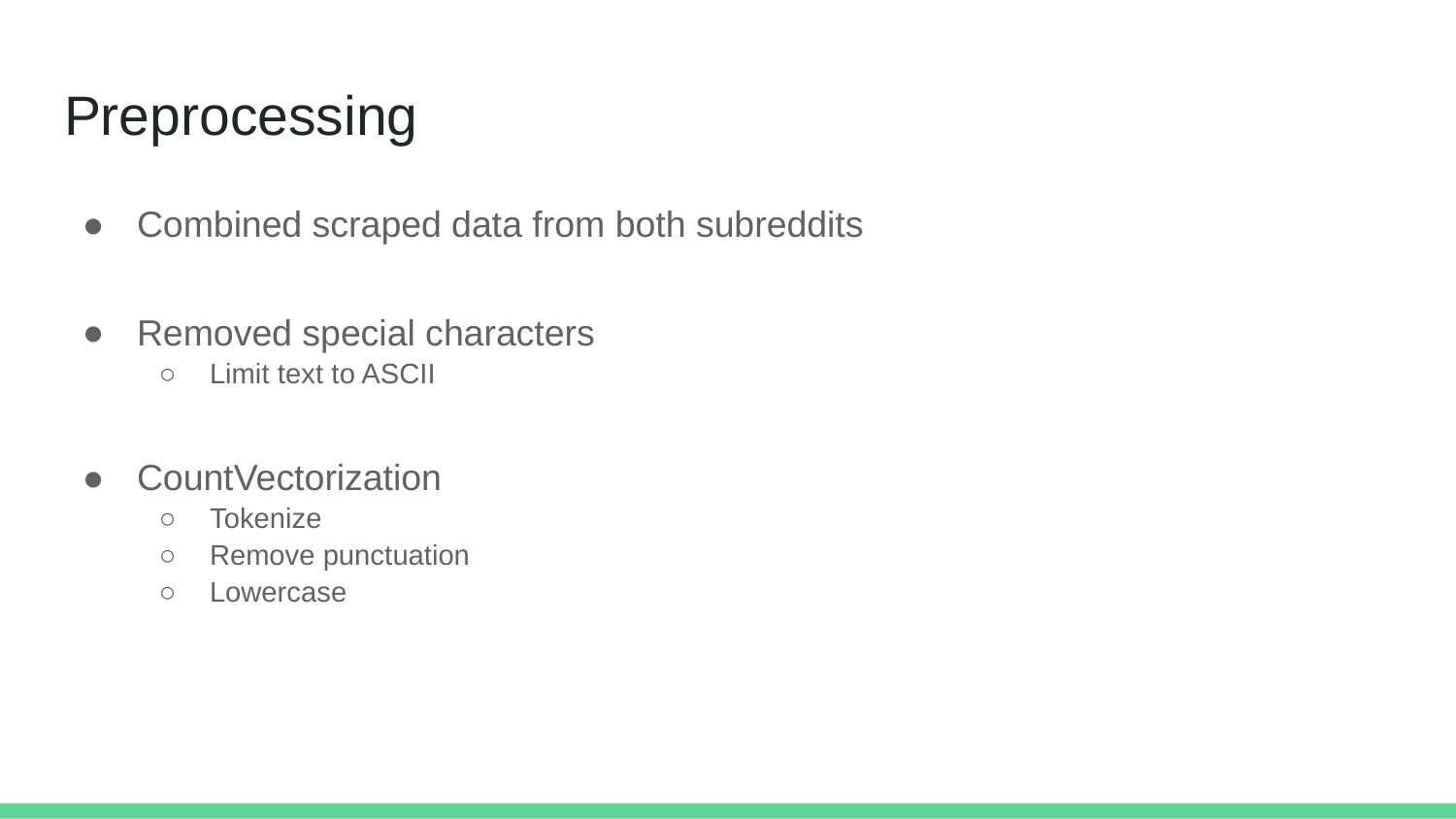

# Preprocessing
Combined scraped data from both subreddits

Removed special characters
Limit text to ASCII

CountVectorization
Tokenize
Remove punctuation
Lowercase